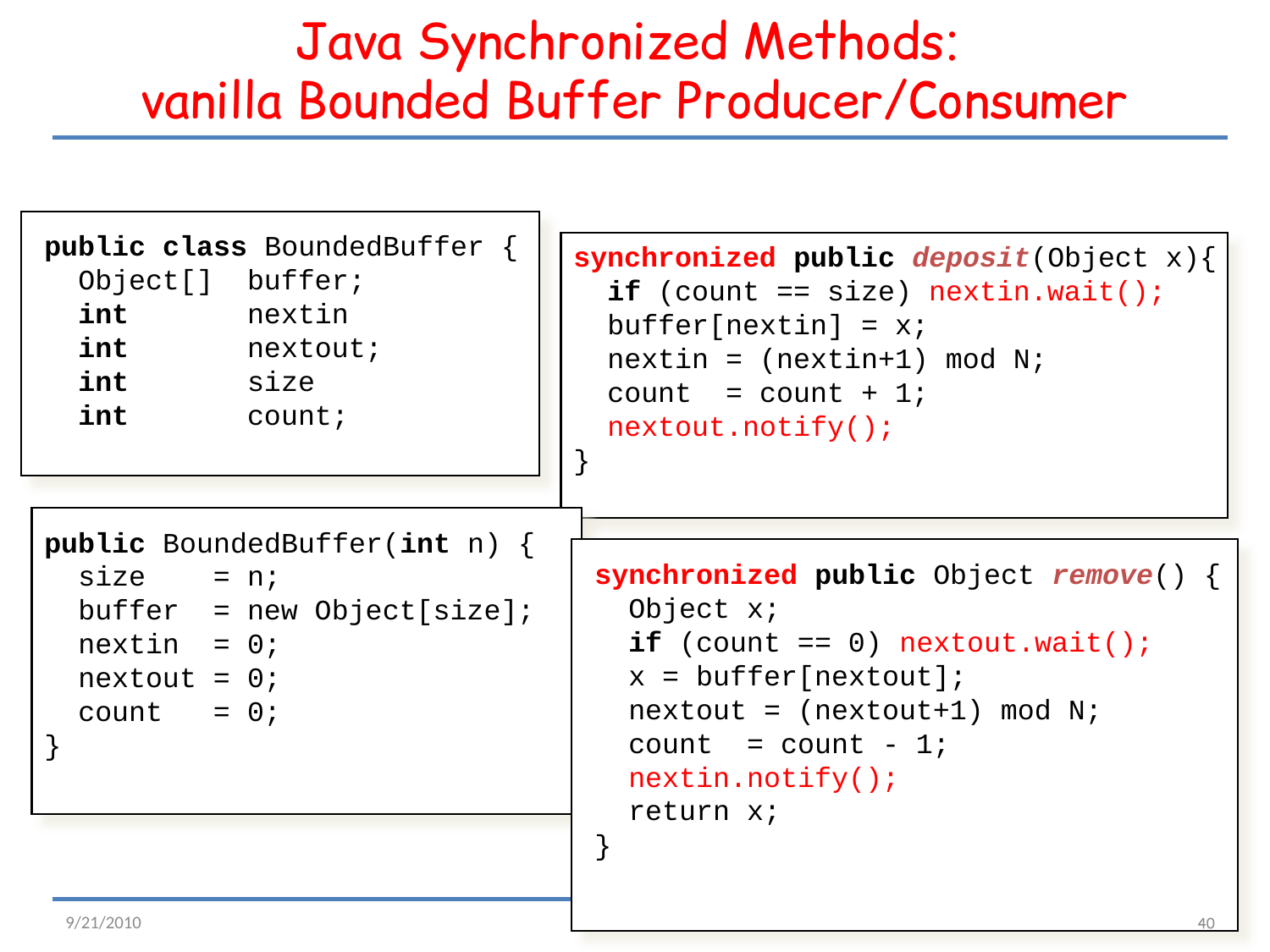

# Java Synchronized Methods: vanilla Bounded Buffer Producer/Consumer

public class BoundedBuffer {
  Object[]  buffer;
  int       nextin
  int       nextout;
  int       size
  int       count;

synchronized public deposit(Object x){
  if (count == size) nextin.wait();
  buffer[nextin] = x;
  nextin = (nextin+1) mod N;
  count  = count + 1;
  nextout.notify();
}

public BoundedBuffer(int n) {
  size    = n;
  buffer  = new Object[size];
  nextin  = 0;
  nextout = 0;
  count   = 0;
}

synchronized public Object remove() {
  Object x;
  if (count == 0) nextout.wait();
  x = buffer[nextout];
  nextout = (nextout+1) mod N;
  count  = count - 1;
  nextin.notify();
  return x;
}
40
9/21/2010